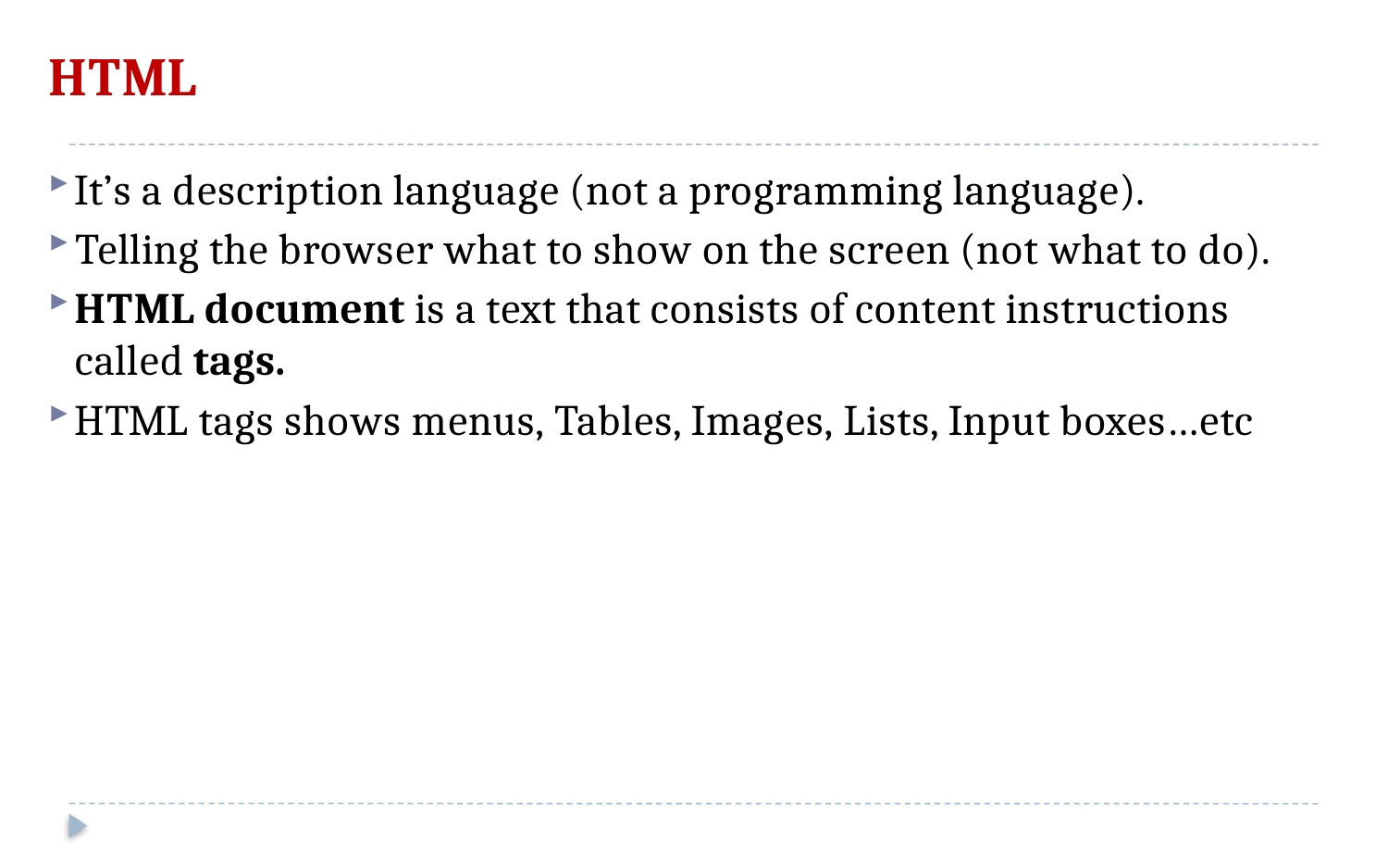

# HTML
It’s a description language (not a programming language).
Telling the browser what to show on the screen (not what to do).
HTML document is a text that consists of content instructions called tags.
HTML tags shows menus, Tables, Images, Lists, Input boxes…etc